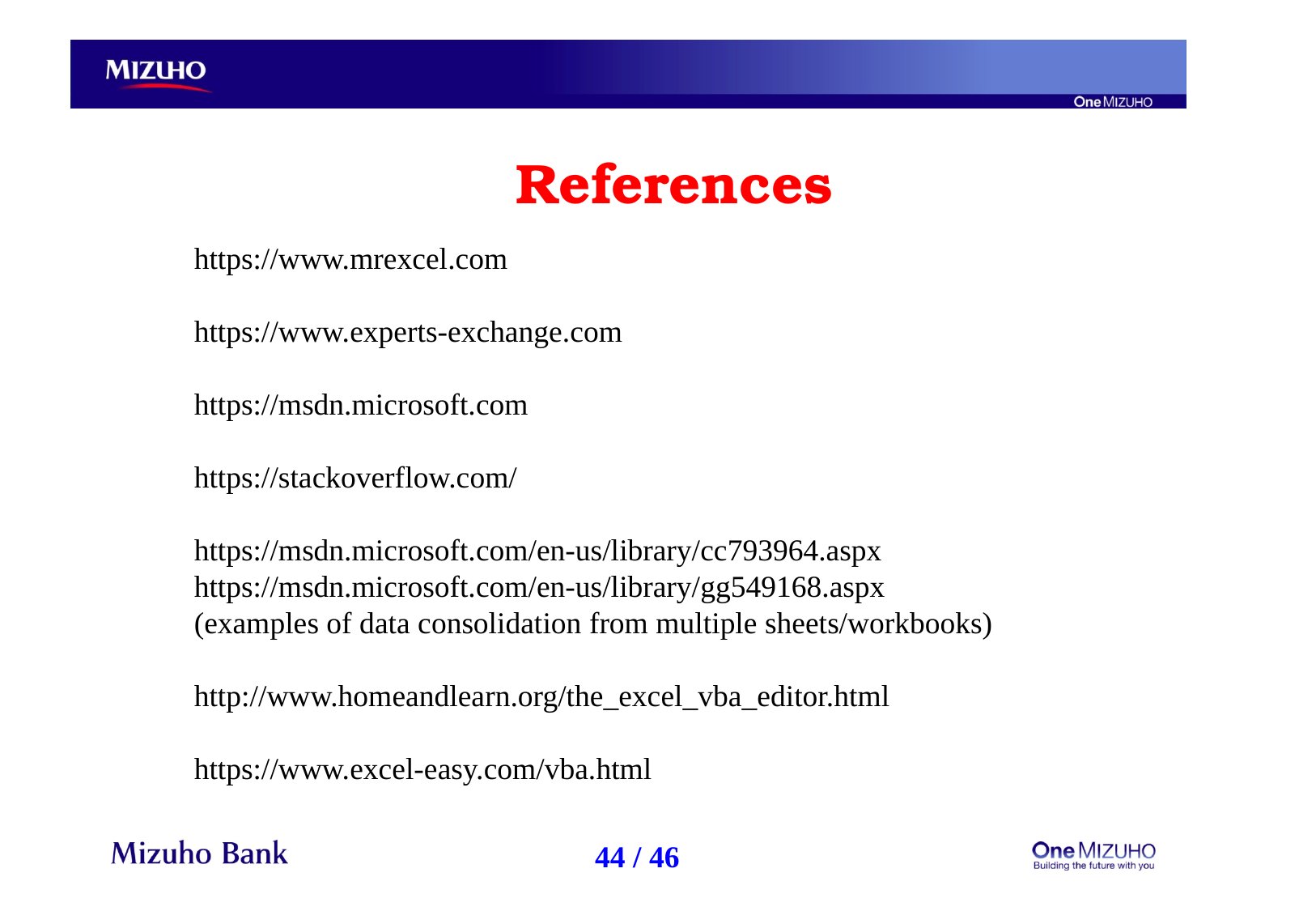

References

https://www.mrexcel.com

https://www.experts-exchange.com

https://msdn.microsoft.com

https://stackoverflow.com/

https://msdn.microsoft.com/en-us/library/cc793964.aspx
https://msdn.microsoft.com/en-us/library/gg549168.aspx
(examples of data consolidation from multiple sheets/workbooks)

http://www.homeandlearn.org/the_excel_vba_editor.html

https://www.excel-easy.com/vba.html